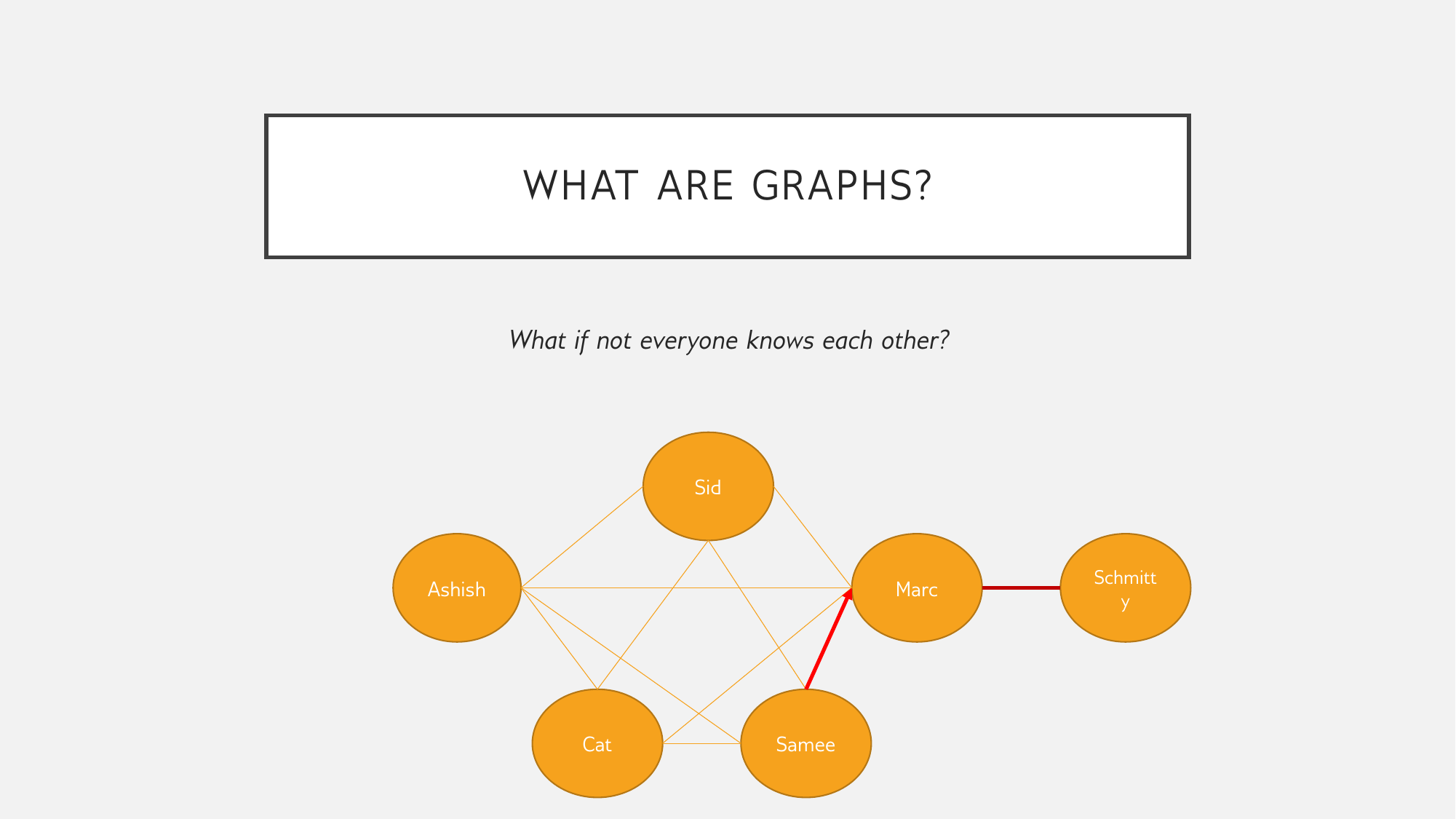

# What are graphs?
What if not everyone knows each other?
Sid
Schmitty
Marc
Ashish
Samee
Cat